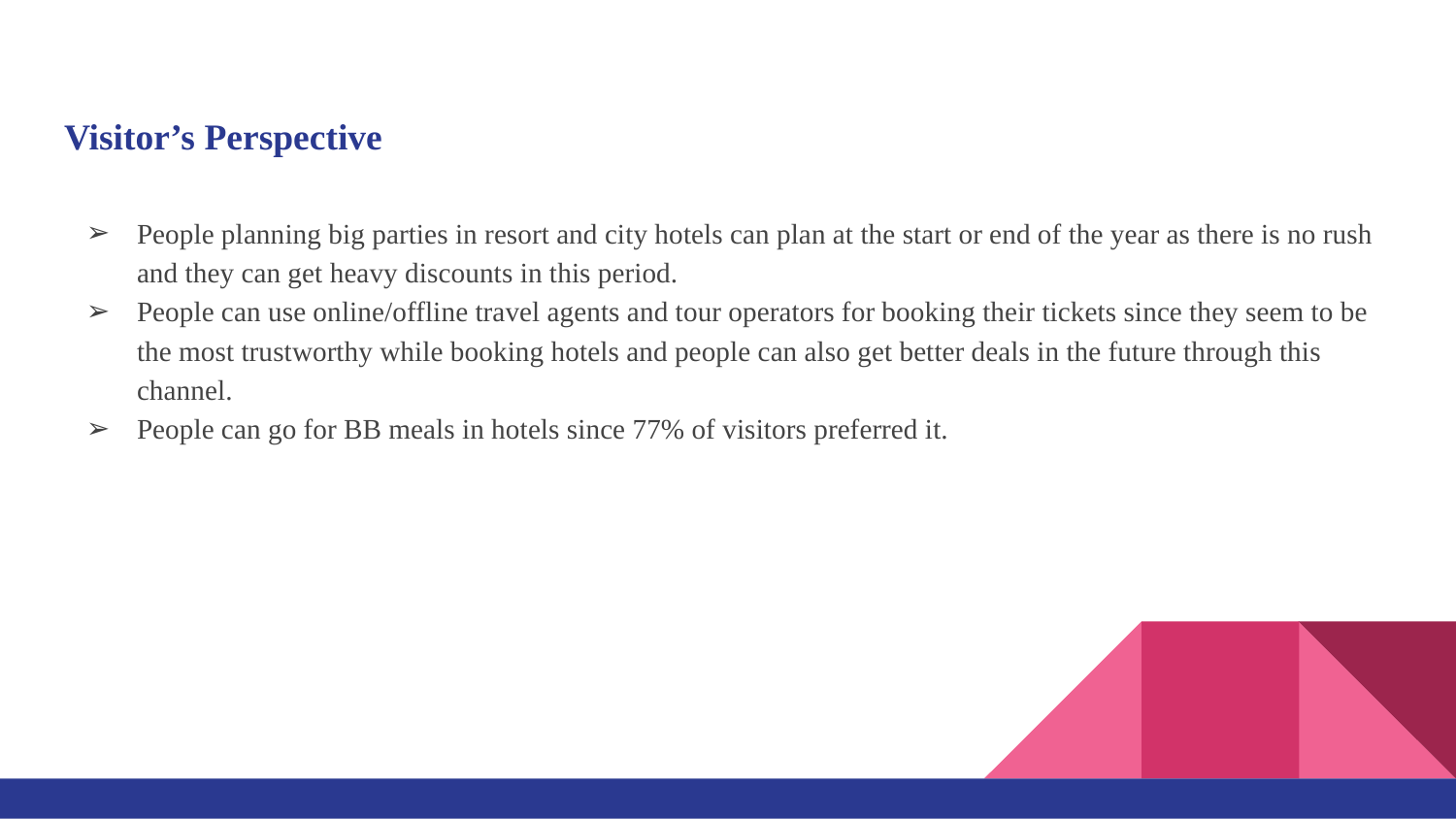

# Visitor’s Perspective
People planning big parties in resort and city hotels can plan at the start or end of the year as there is no rush and they can get heavy discounts in this period.
People can use online/offline travel agents and tour operators for booking their tickets since they seem to be the most trustworthy while booking hotels and people can also get better deals in the future through this channel.
People can go for BB meals in hotels since 77% of visitors preferred it.